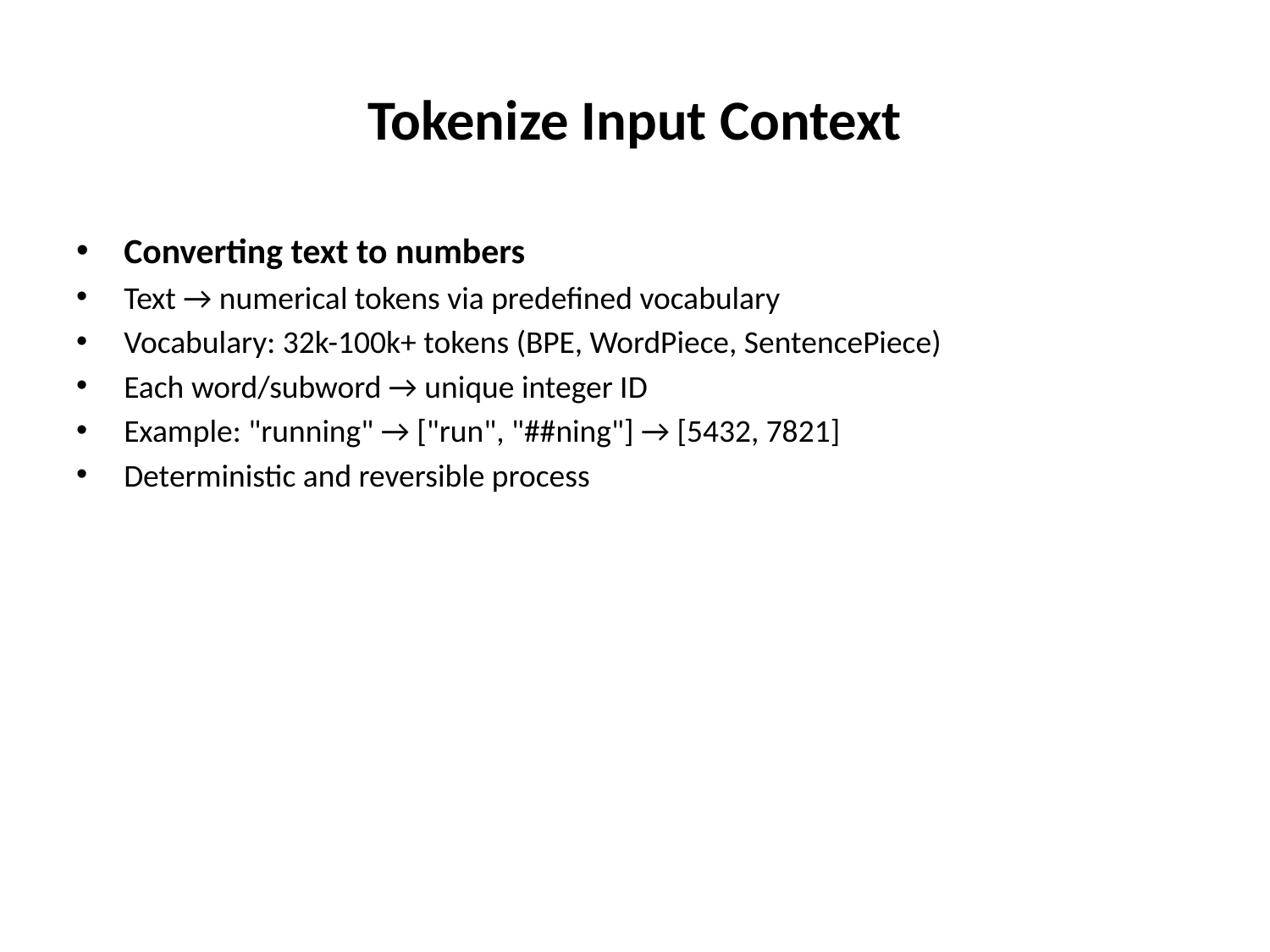

# Tokenize Input Context
Converting text to numbers
Text → numerical tokens via predefined vocabulary
Vocabulary: 32k-100k+ tokens (BPE, WordPiece, SentencePiece)
Each word/subword → unique integer ID
Example: "running" → ["run", "##ning"] → [5432, 7821]
Deterministic and reversible process